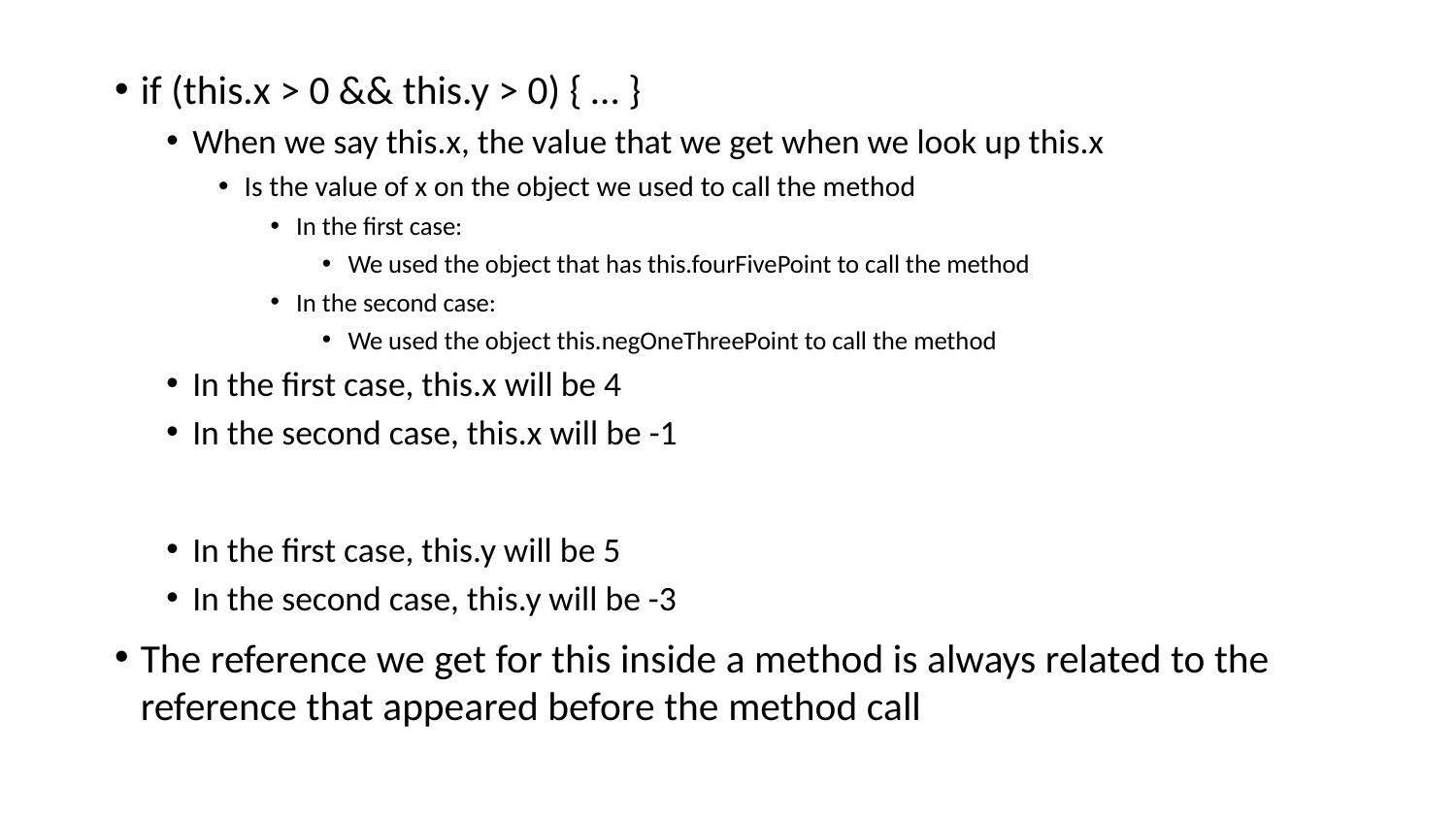

if (this.x > 0 && this.y > 0) { … }
When we say this.x, the value that we get when we look up this.x
Is the value of x on the object we used to call the method
In the first case:
We used the object that has this.fourFivePoint to call the method
In the second case:
We used the object this.negOneThreePoint to call the method
In the first case, this.x will be 4
In the second case, this.x will be -1

In the first case, this.y will be 5
In the second case, this.y will be -3
The reference we get for this inside a method is always related to the reference that appeared before the method call